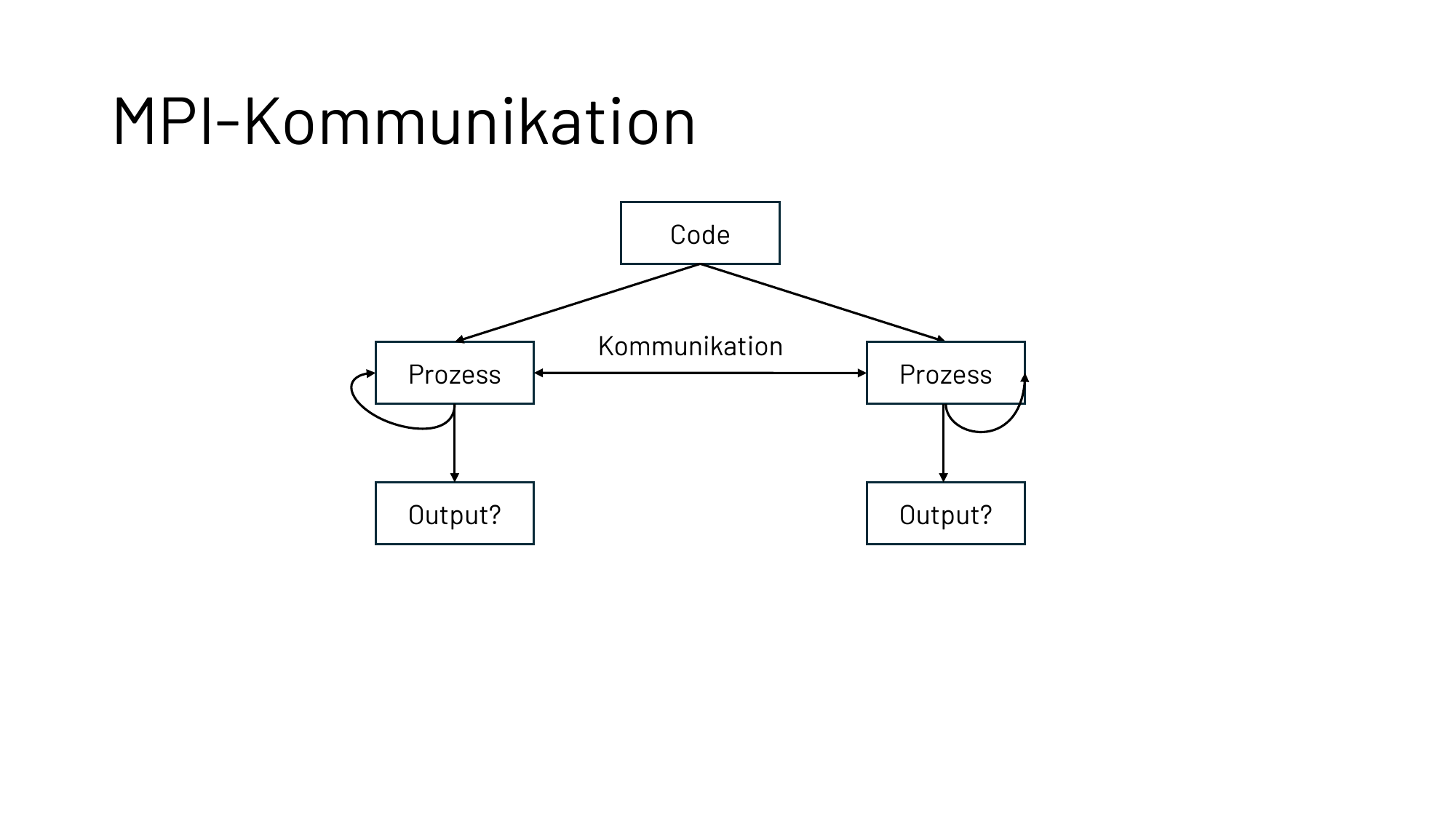

# MPI-Kommunikation
Code
Kommunikation
Prozess
Prozess
Output?
Output?